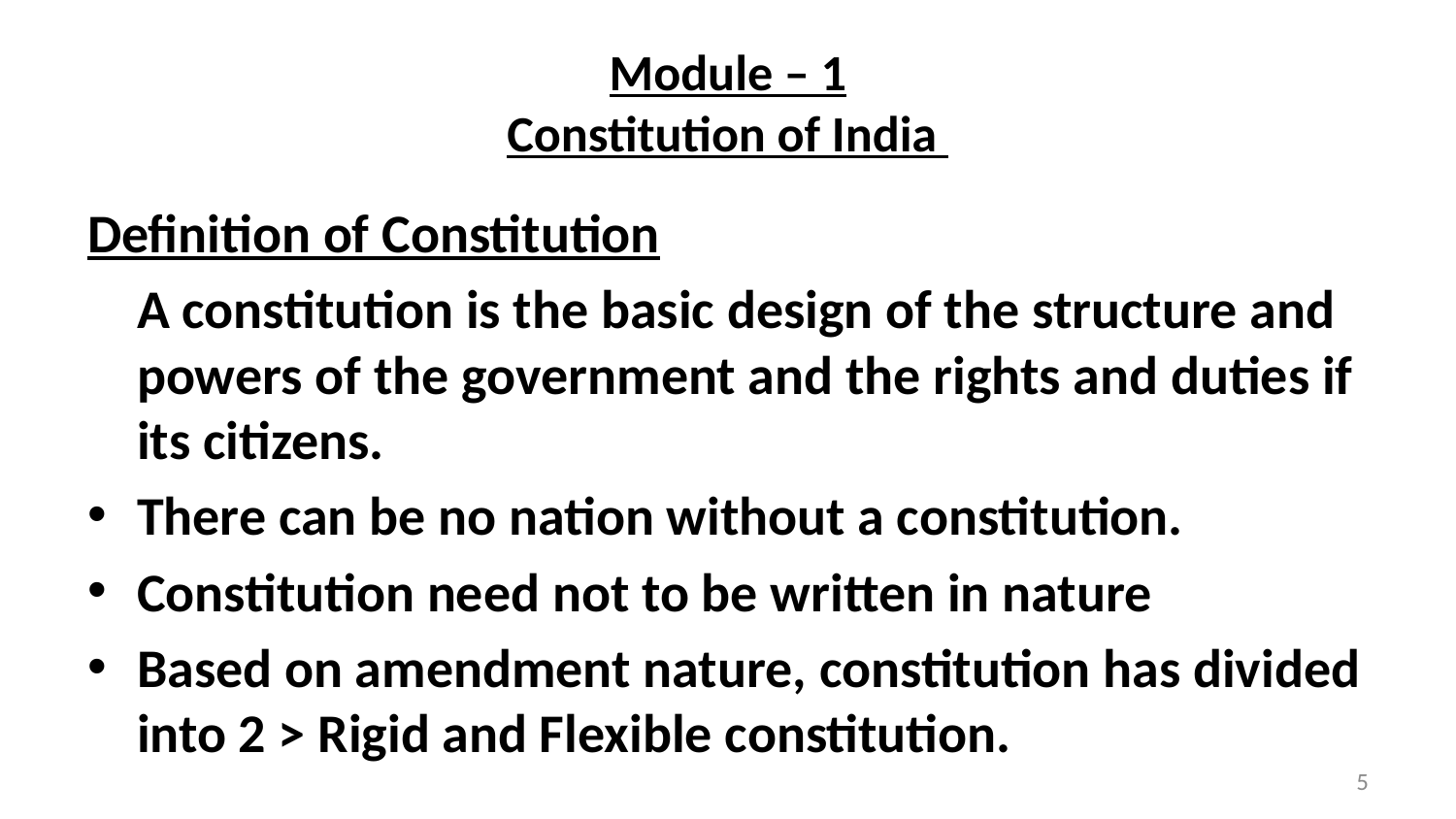

# Module – 1 Constitution of India
Definition of Constitution
    A constitution is the basic design of the structure and powers of the government and the rights and duties if its citizens.
There can be no nation without a constitution.
Constitution need not to be written in nature
Based on amendment nature, constitution has divided into 2 > Rigid and Flexible constitution.

5